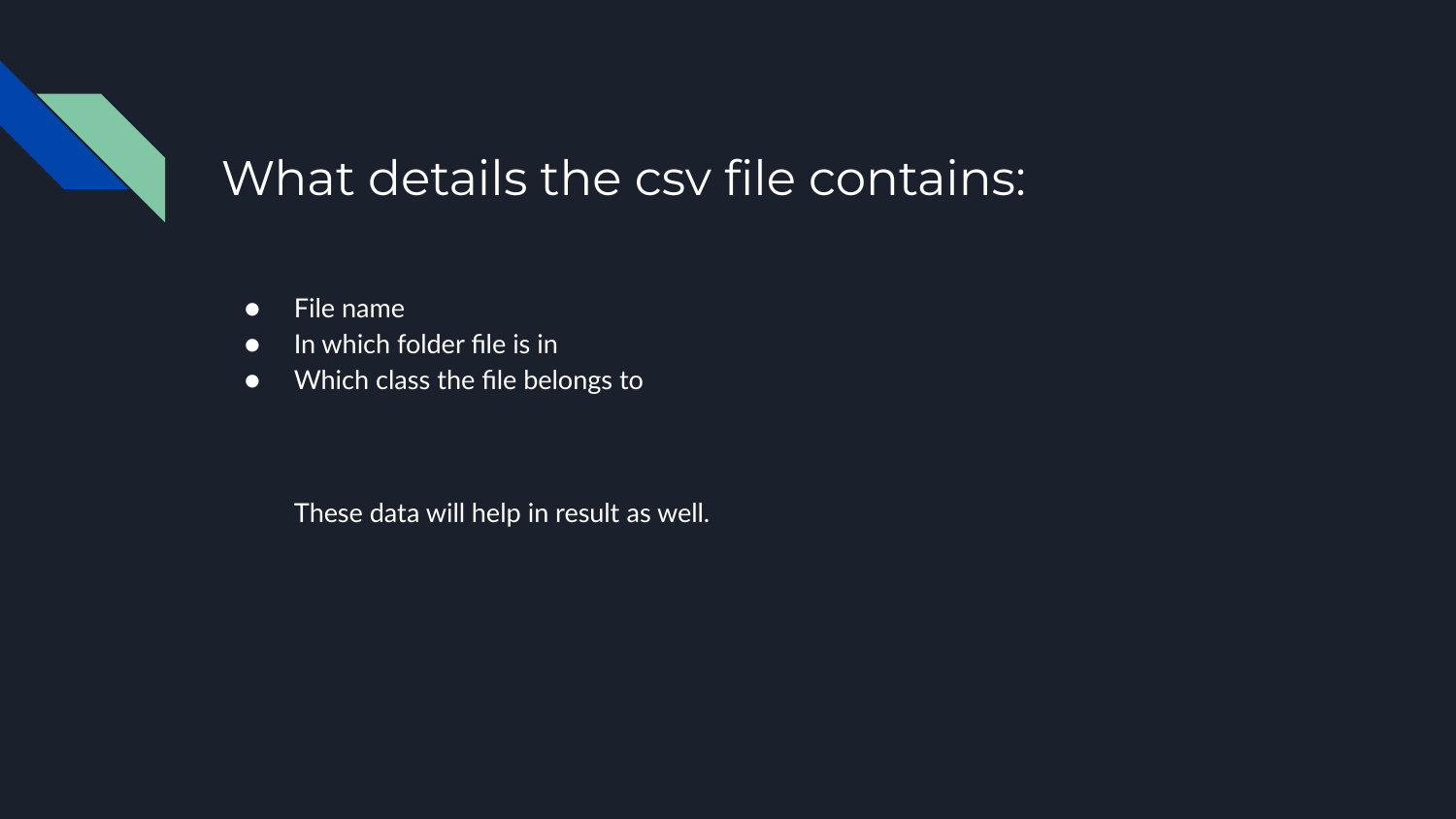

# What details the csv file contains:
File name
In which folder file is in
Which class the file belongs to
These data will help in result as well.